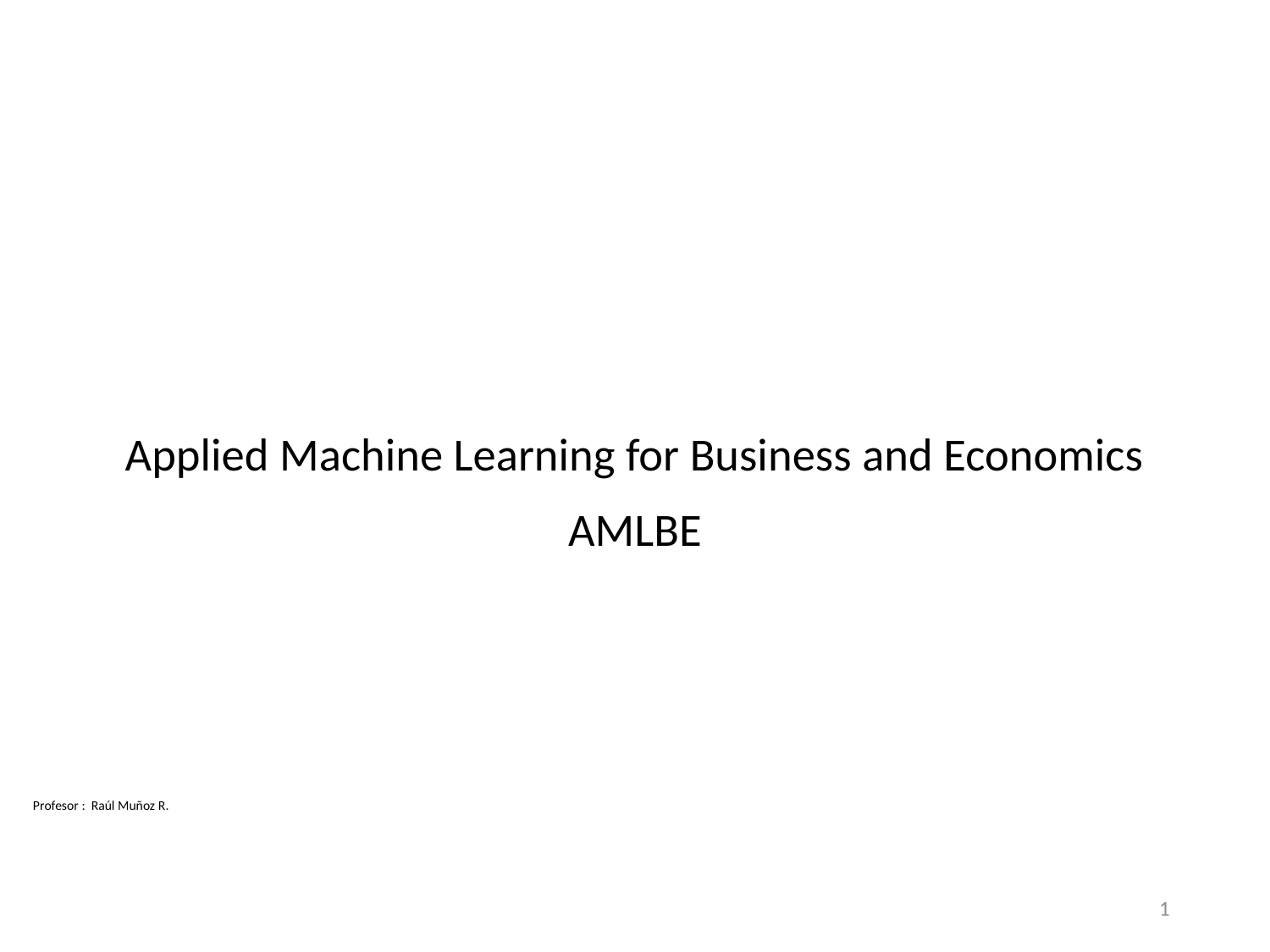

# Applied Machine Learning for Business and Economics
AMLBE
Profesor :  Raúl Muñoz R.
1